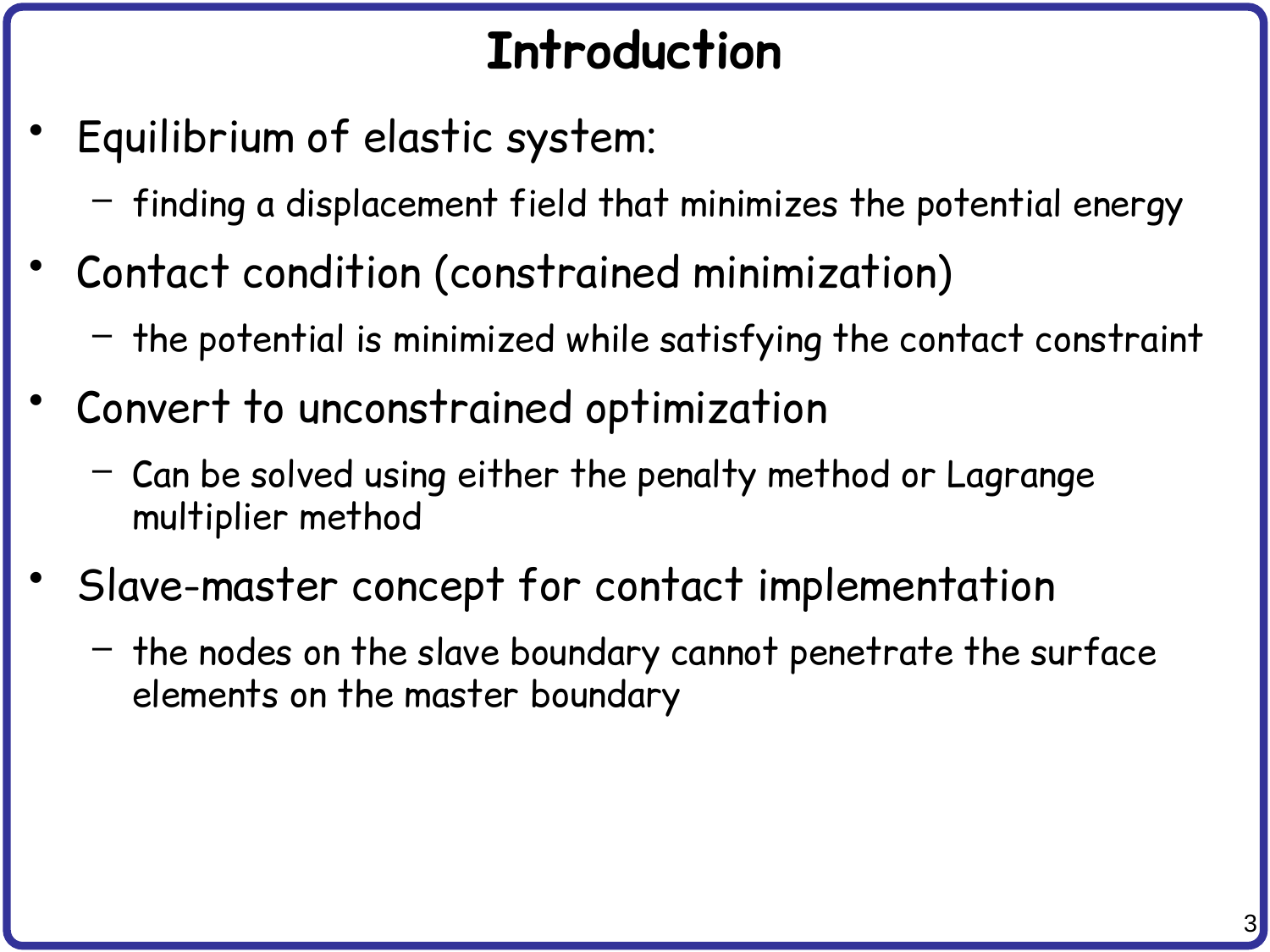

# Introduction
Equilibrium of elastic system:
finding a displacement field that minimizes the potential energy
Contact condition (constrained minimization)
the potential is minimized while satisfying the contact constraint
Convert to unconstrained optimization
Can be solved using either the penalty method or Lagrange multiplier method
Slave-master concept for contact implementation
the nodes on the slave boundary cannot penetrate the surface elements on the master boundary